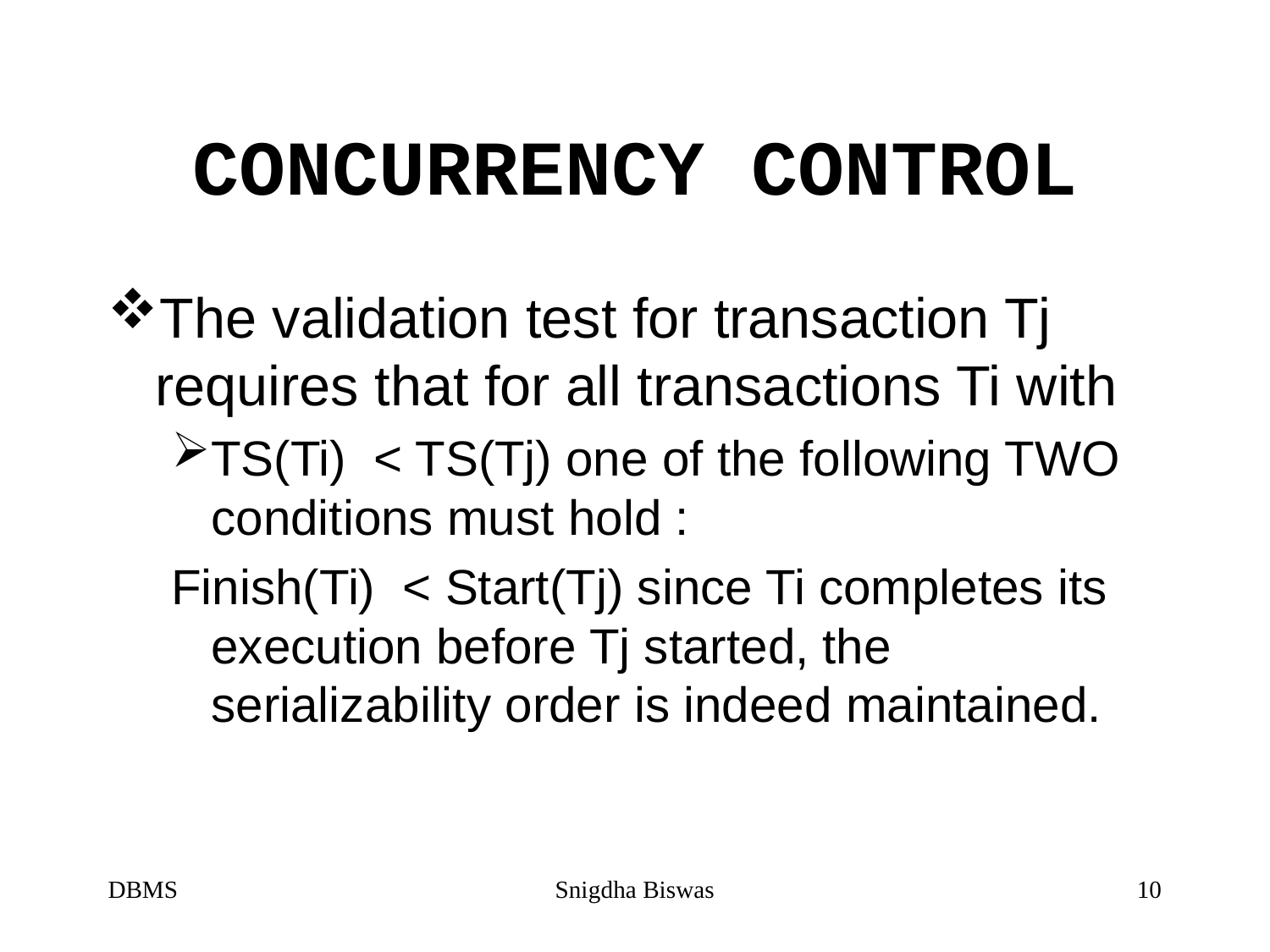

# CONCURRENCY CONTROL
The validation test for transaction Tj requires that for all transactions Ti with
TS(Ti)  < TS(Tj) one of the following TWO conditions must hold :
Finish(Ti)  < Start(Tj) since Ti completes its execution before Tj started, the serializability order is indeed maintained.
DBMS
Snigdha Biswas
10